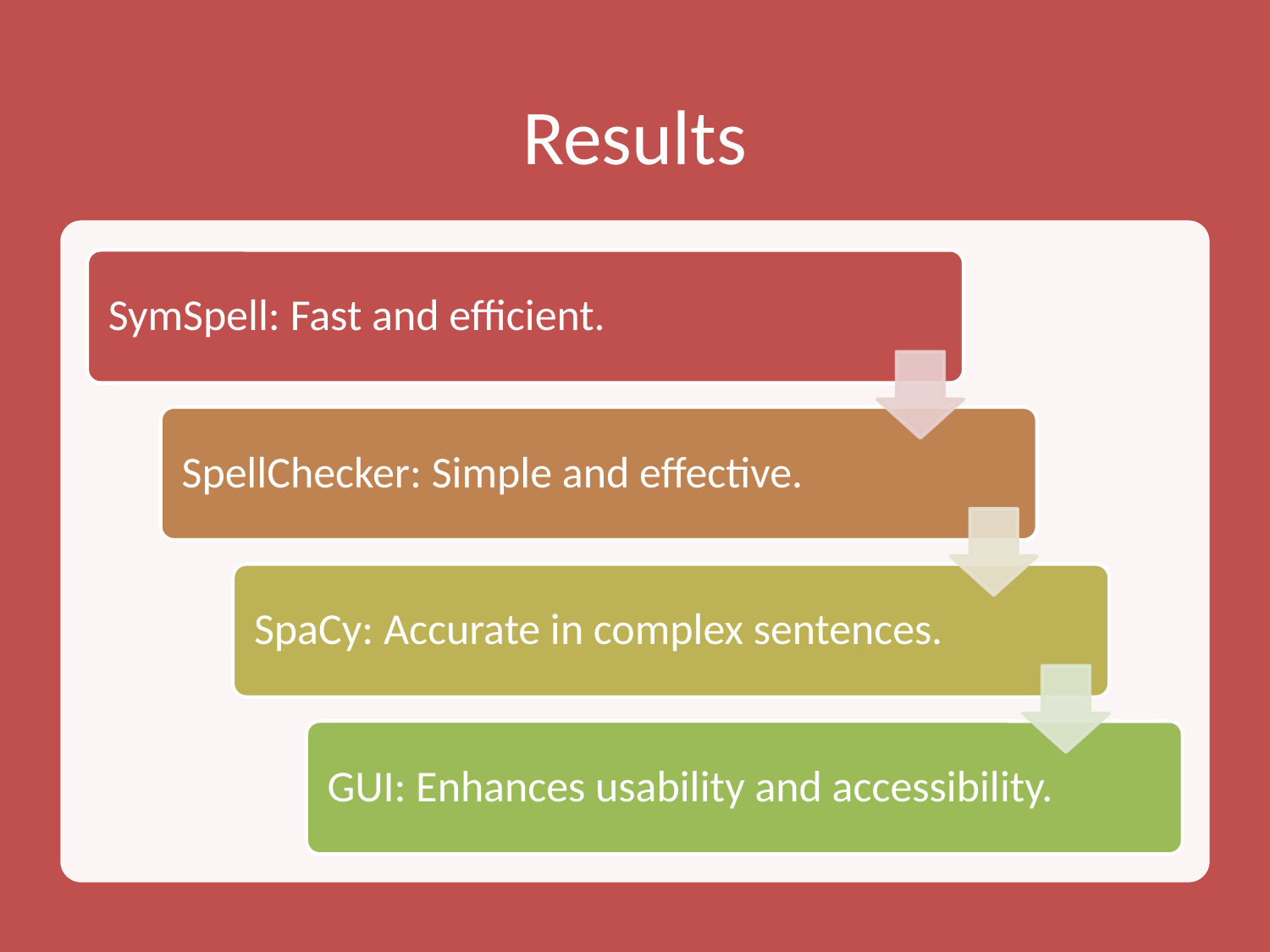

# Results

SymSpell: Fast and efficient.
SpellChecker: Simple and effective.
SpaCy: Accurate in complex sentences.
GUI: Enhances usability and accessibility.